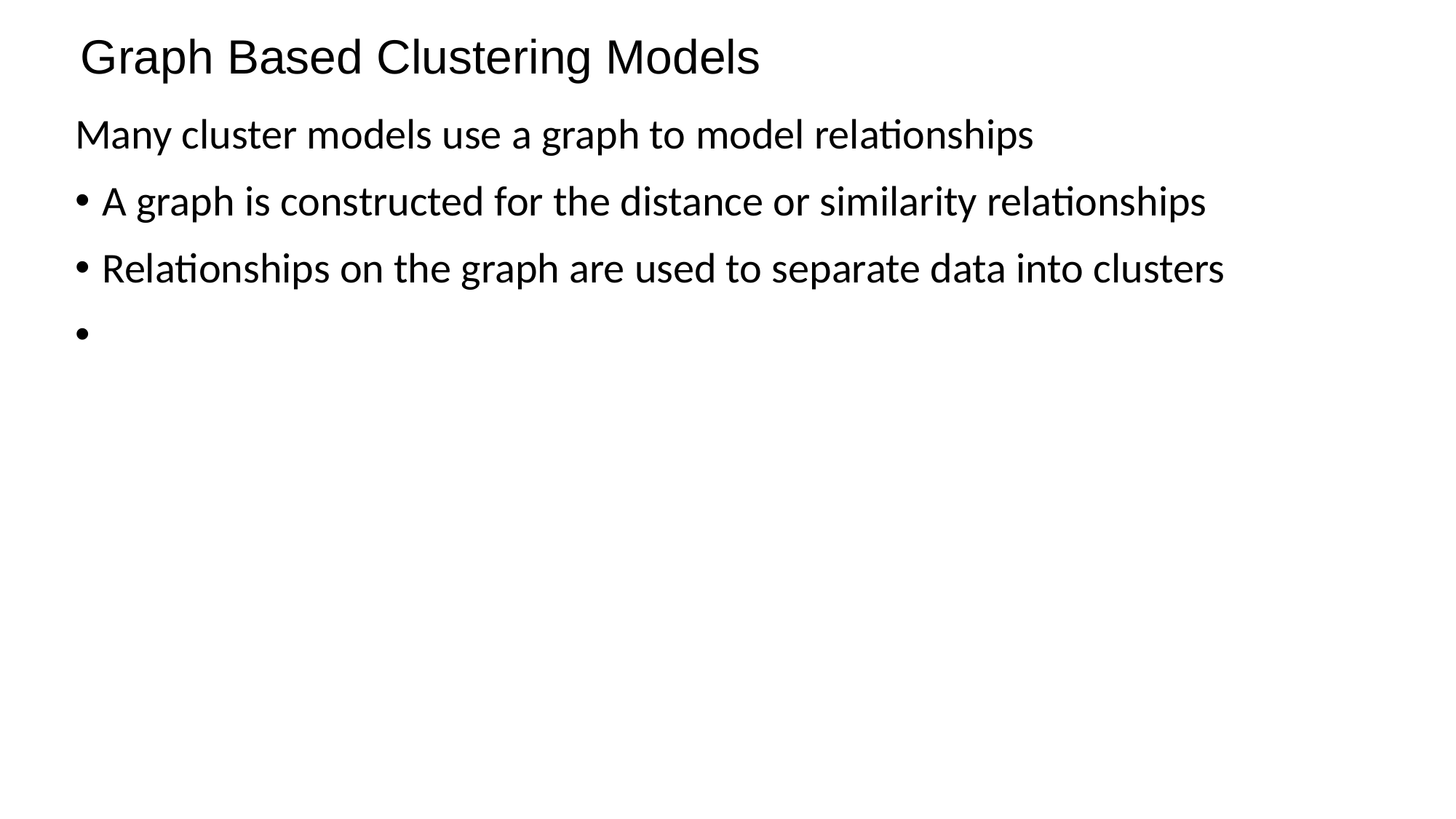

# Graph Based Clustering Models
Many cluster models use a graph to model relationships
A graph is constructed for the distance or similarity relationships
Relationships on the graph are used to separate data into clusters